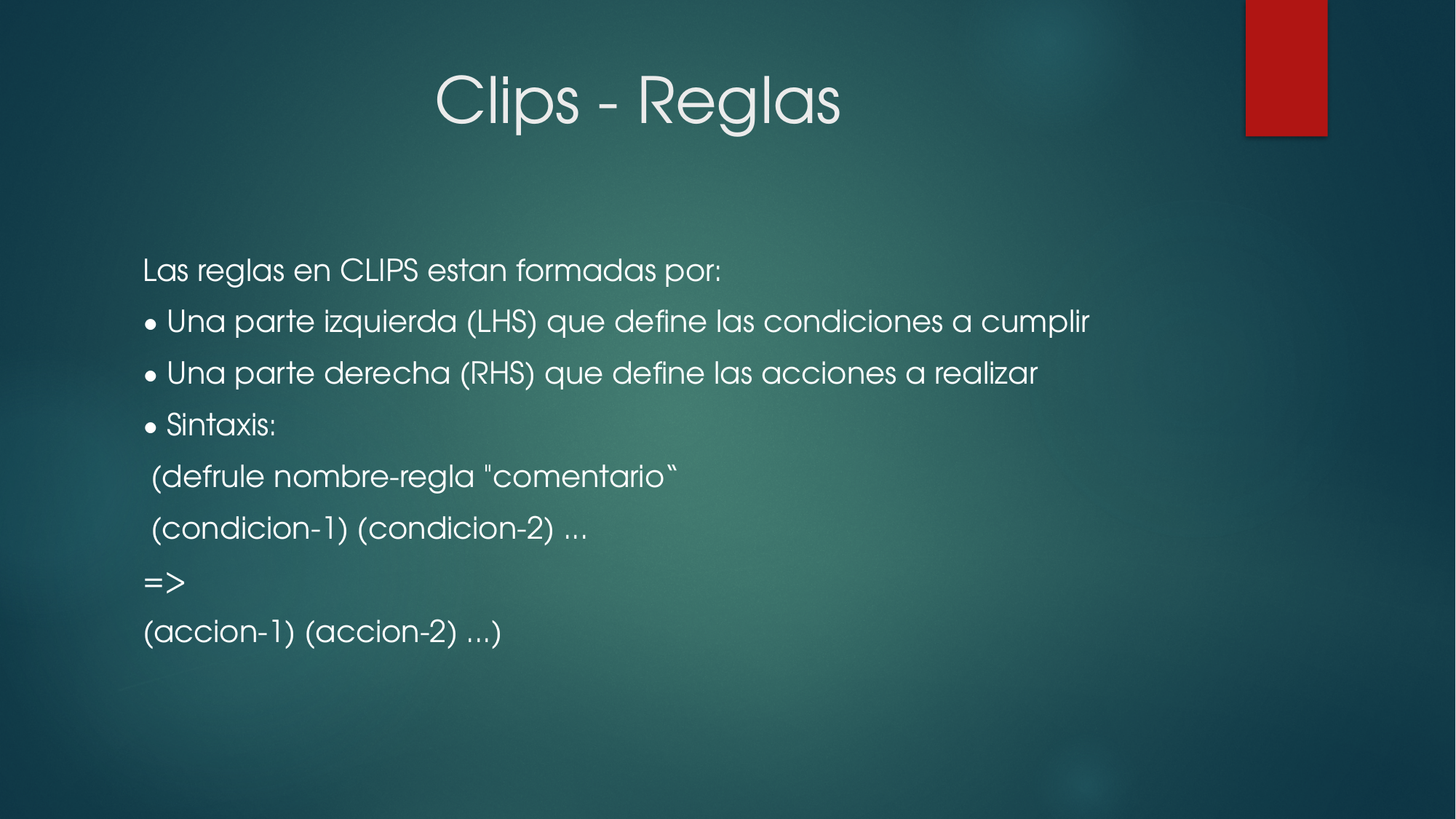

# Clips - Reglas
Las reglas en CLIPS estan formadas por:
• Una parte izquierda (LHS) que define las condiciones a cumplir
• Una parte derecha (RHS) que define las acciones a realizar
• Sintaxis:
 (defrule nombre-regla "comentario“
 (condicion-1) (condicion-2) ...
=>
(accion-1) (accion-2) ...)